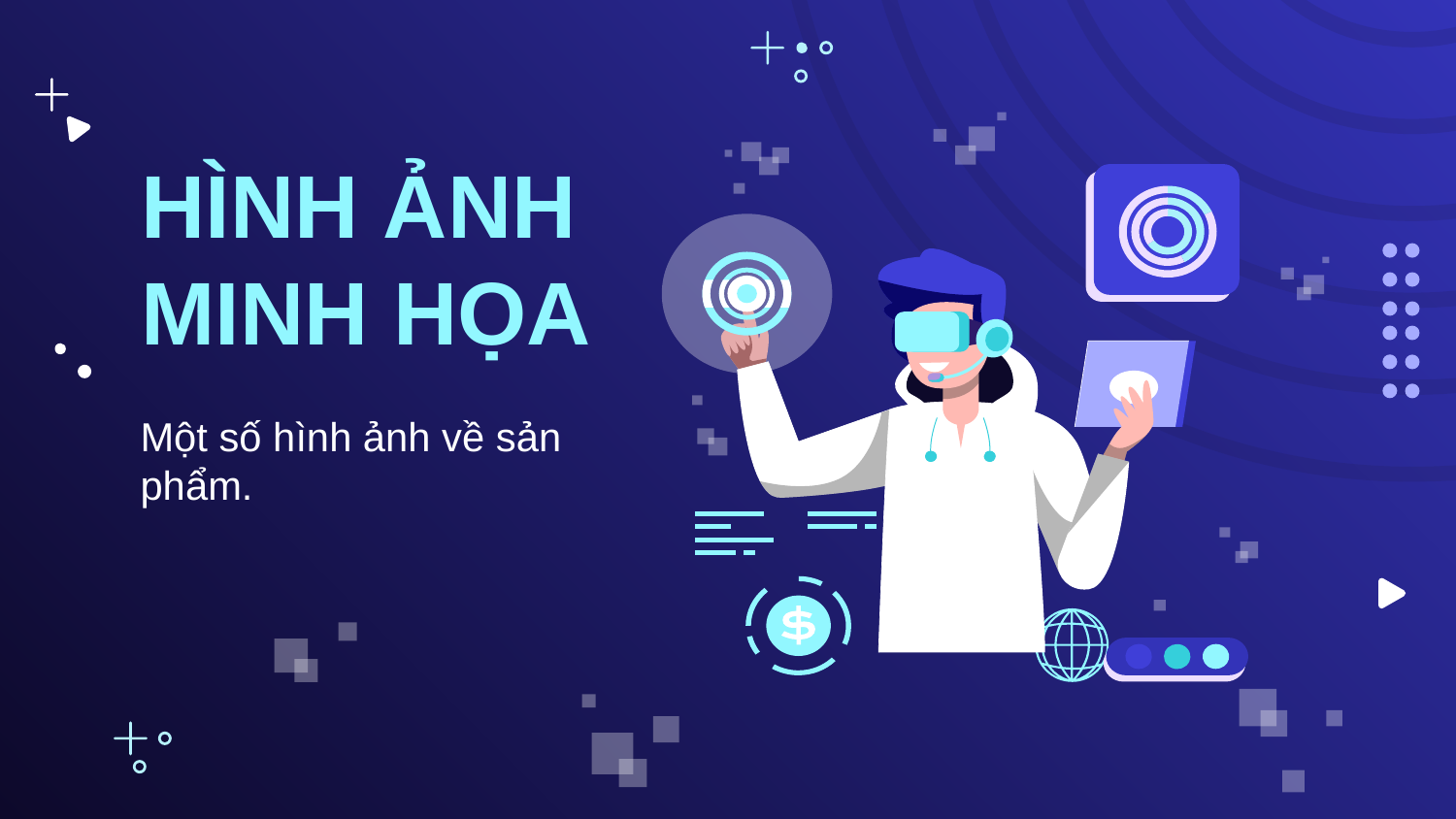

# HÌNH ẢNH MINH HỌA
Một số hình ảnh về sản phẩm.